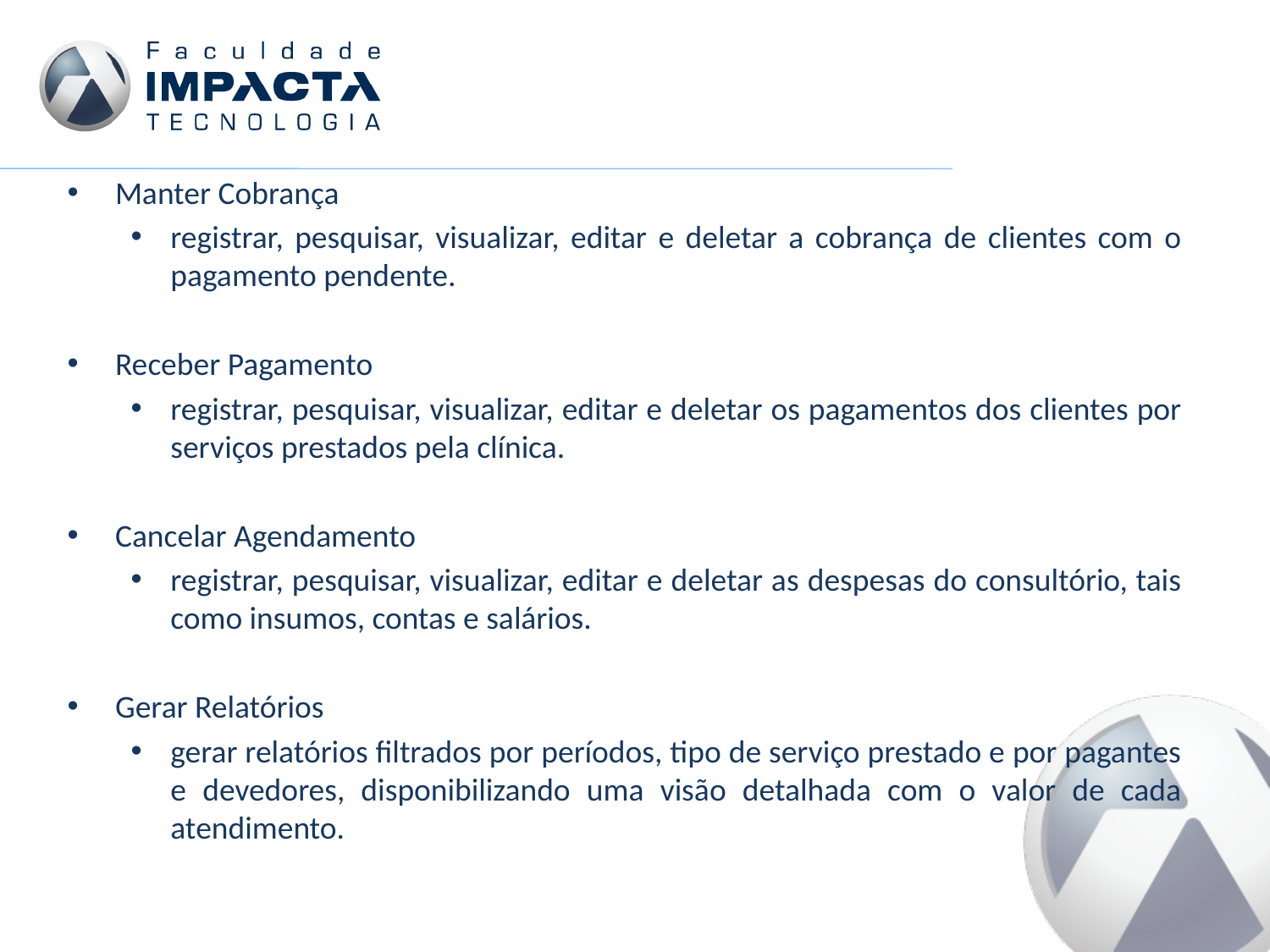

Manter Cobrança
registrar, pesquisar, visualizar, editar e deletar a cobrança de clientes com o pagamento pendente.

Receber Pagamento
registrar, pesquisar, visualizar, editar e deletar os pagamentos dos clientes por serviços prestados pela clínica.

Cancelar Agendamento
registrar, pesquisar, visualizar, editar e deletar as despesas do consultório, tais como insumos, contas e salários.

Gerar Relatórios
gerar relatórios filtrados por períodos, tipo de serviço prestado e por pagantes e devedores, disponibilizando uma visão detalhada com o valor de cada atendimento.